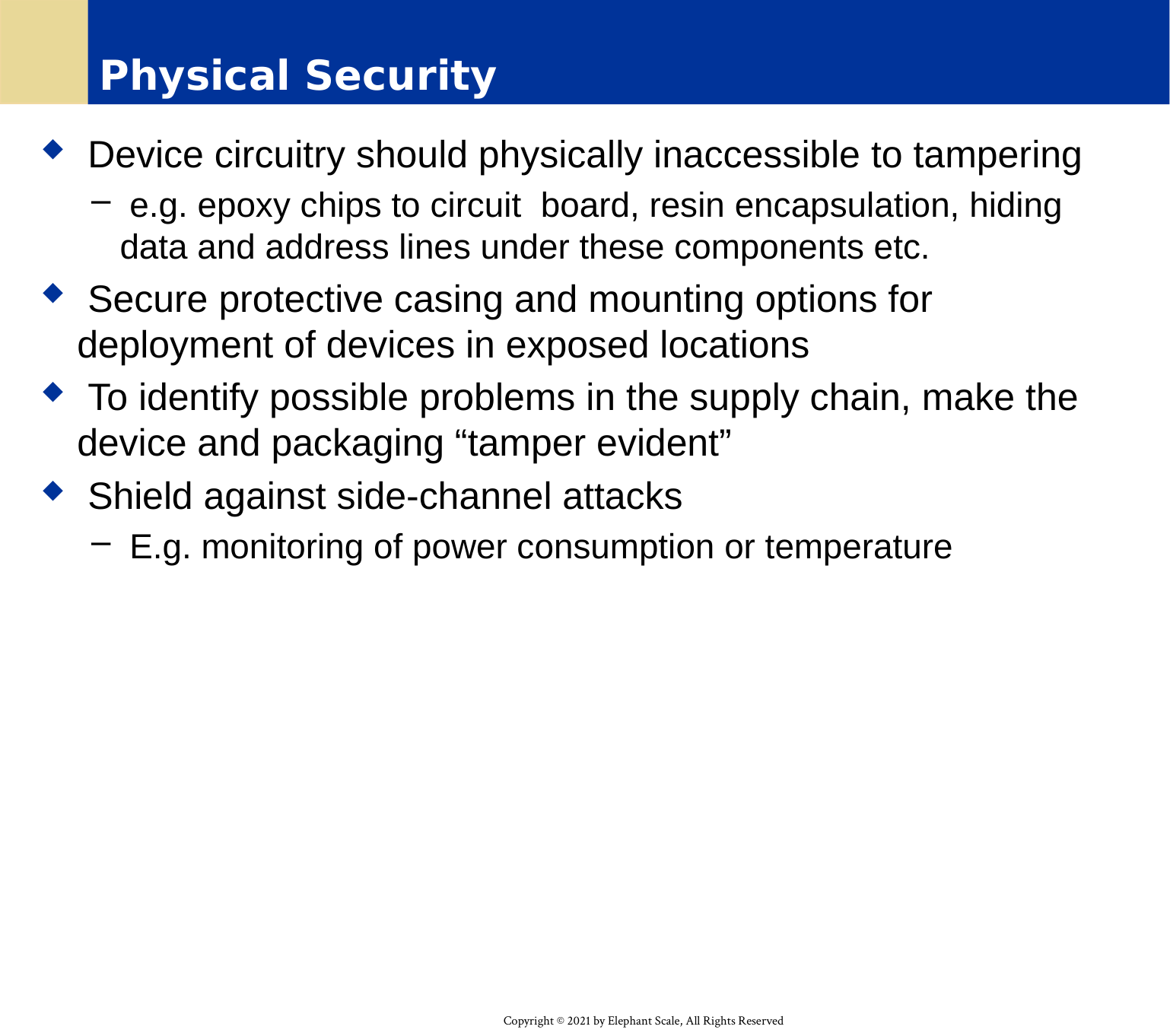

# Physical Security
 Device circuitry should physically inaccessible to tampering
 e.g. epoxy chips to circuit  board, resin encapsulation, hiding data and address lines under these components etc.
 Secure protective casing and mounting options for deployment of devices in exposed locations
 To identify possible problems in the supply chain, make the device and packaging “tamper evident”
 Shield against side-channel attacks
 E.g. monitoring of power consumption or temperature
Copyright © 2021 by Elephant Scale, All Rights Reserved